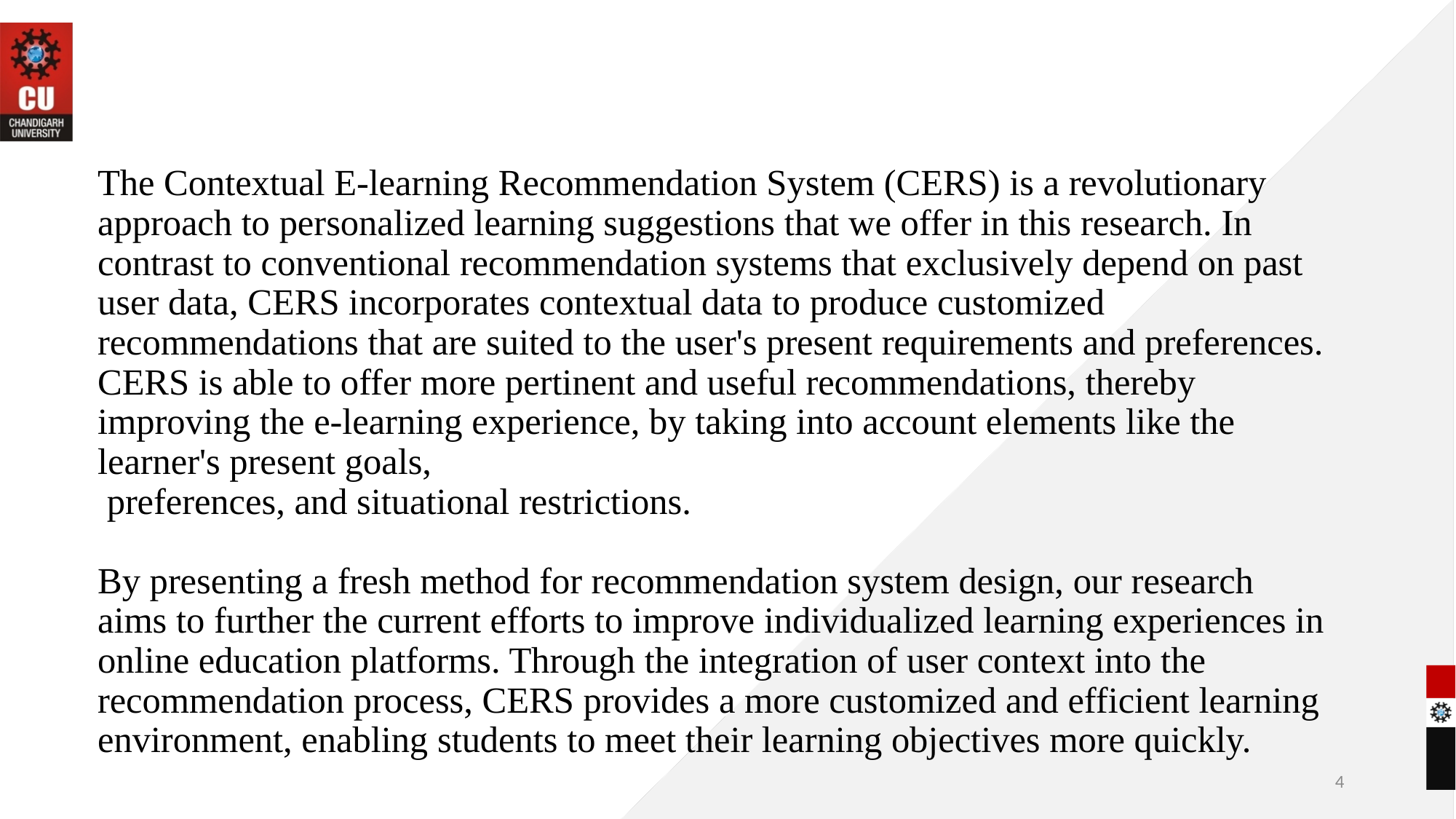

The Contextual E-learning Recommendation System (CERS) is a revolutionary approach to personalized learning suggestions that we offer in this research. In contrast to conventional recommendation systems that exclusively depend on past user data, CERS incorporates contextual data to produce customized recommendations that are suited to the user's present requirements and preferences. CERS is able to offer more pertinent and useful recommendations, thereby improving the e-learning experience, by taking into account elements like the learner's present goals,
 preferences, and situational restrictions.

By presenting a fresh method for recommendation system design, our research aims to further the current efforts to improve individualized learning experiences in online education platforms. Through the integration of user context into the recommendation process, CERS provides a more customized and efficient learning environment, enabling students to meet their learning objectives more quickly.

4